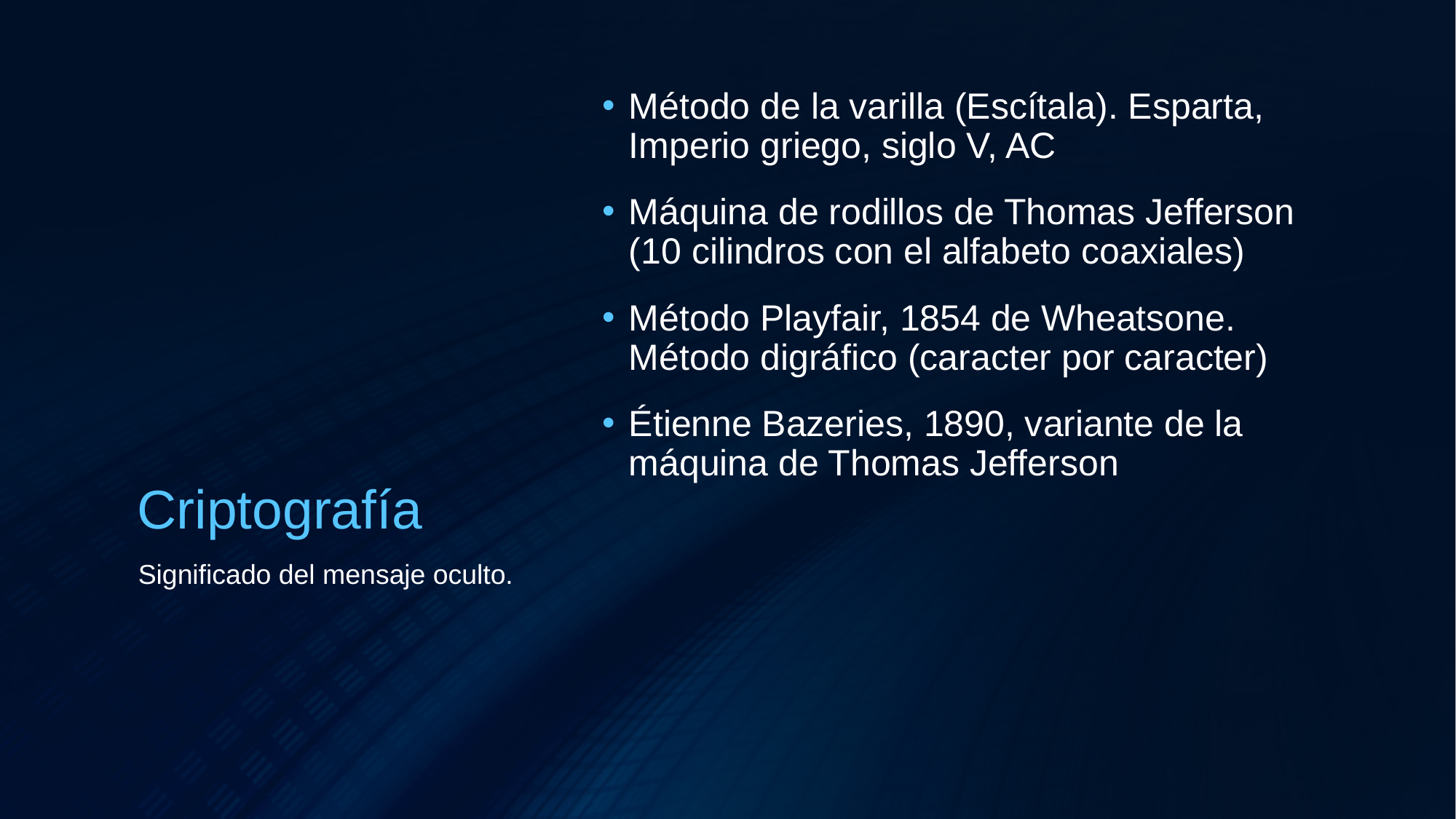

Método de la varilla (Escítala). Esparta, Imperio griego, siglo V, AC
Máquina de rodillos de Thomas Jefferson (10 cilindros con el alfabeto coaxiales)
Método Playfair, 1854 de Wheatsone. Método digráfico (caracter por caracter)
Étienne Bazeries, 1890, variante de la máquina de Thomas Jefferson
# Criptografía
Significado del mensaje oculto.